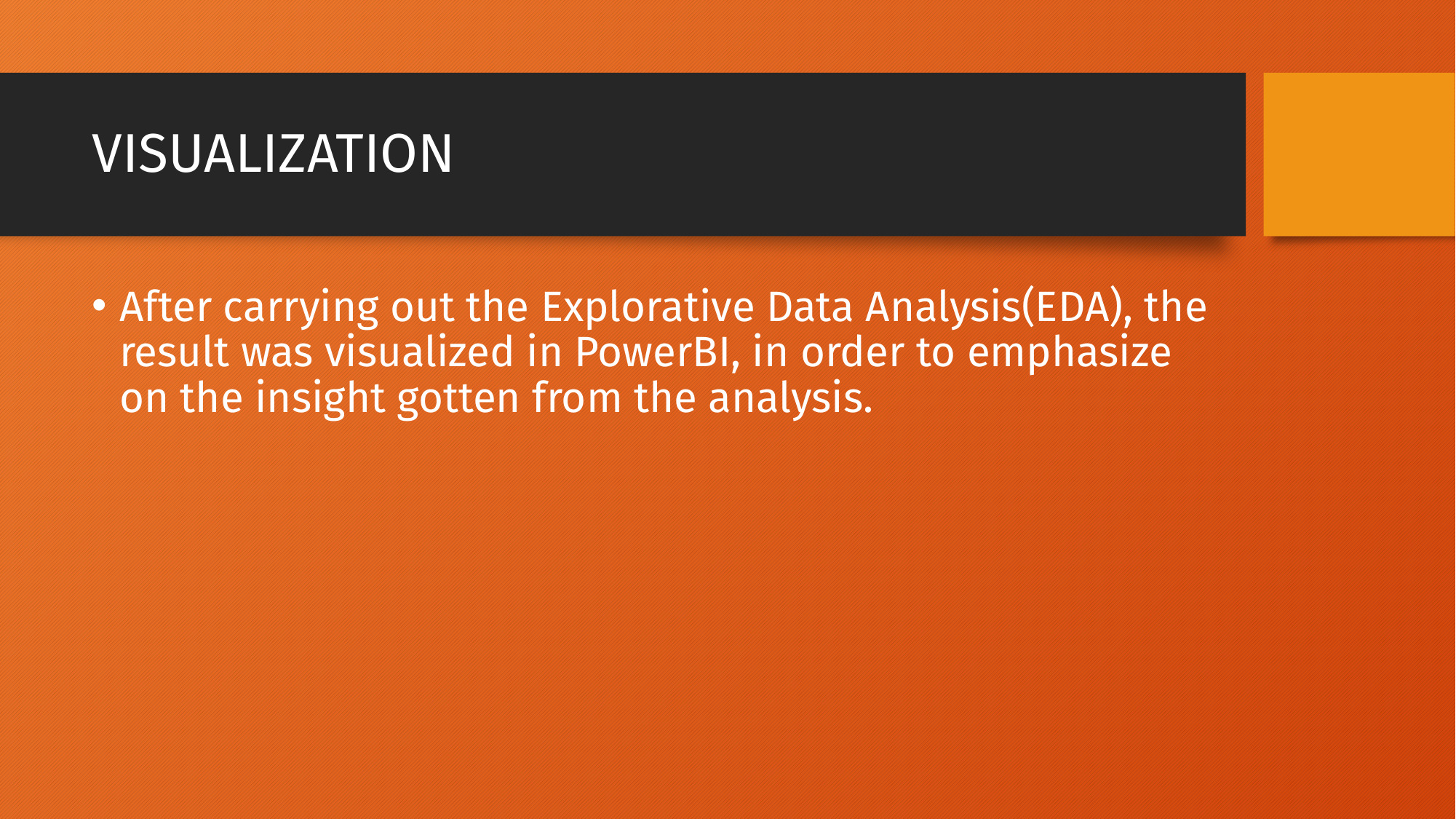

# VISUALIZATION
After carrying out the Explorative Data Analysis(EDA), the result was visualized in PowerBI, in order to emphasize on the insight gotten from the analysis.